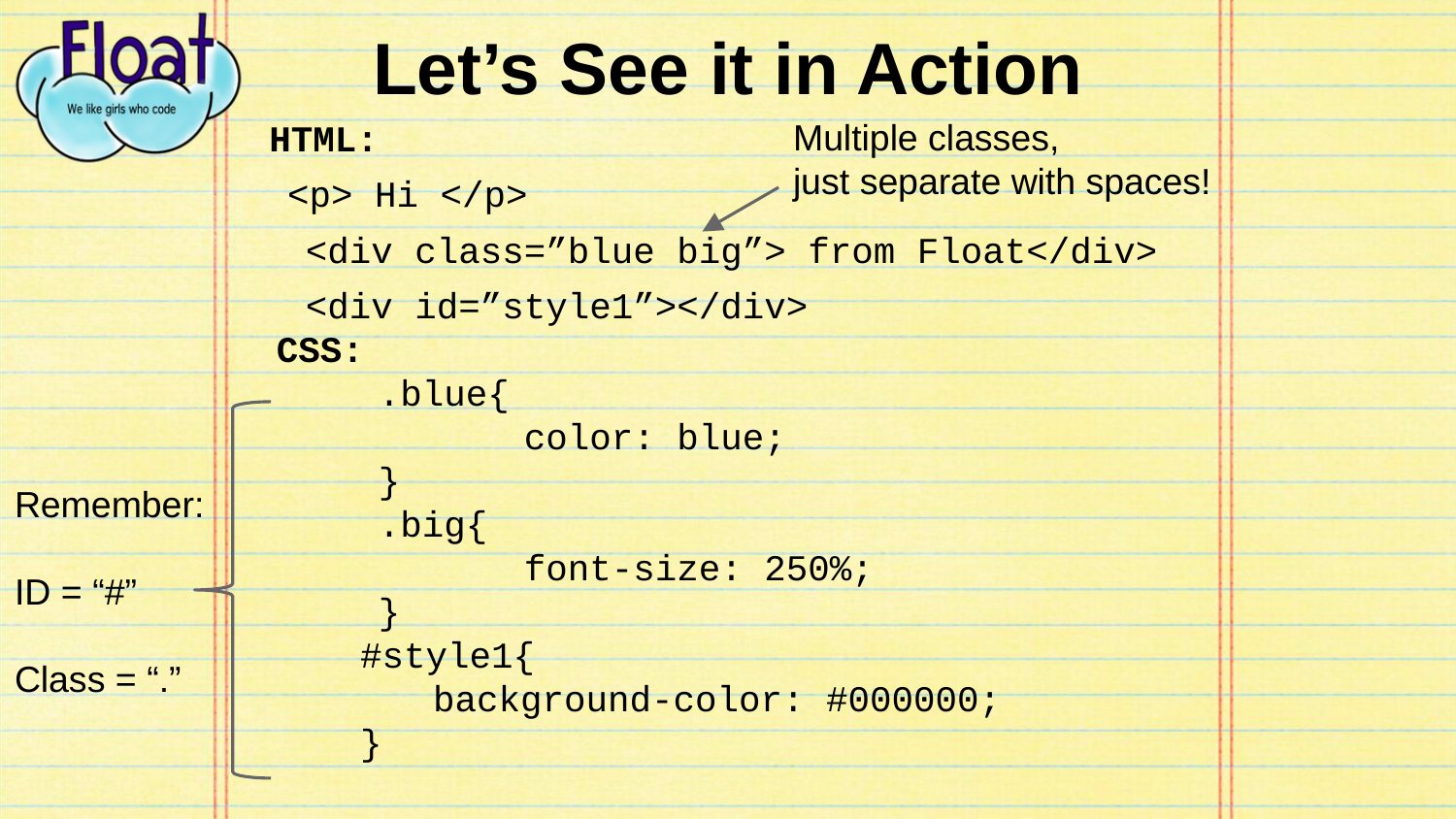

# Let’s See it in Action
HTML:
	<p> Hi </p>
<div class=”blue big”> from Float</div>
<div id=”style1”></div>
  CSS:
	.blue{
		color: blue;
	}
	.big{
		font-size: 250%;
	}
#style1{
		background-color: #000000;
}

Multiple classes,
just separate with spaces!

Remember:

ID = “#”

Class = “.”